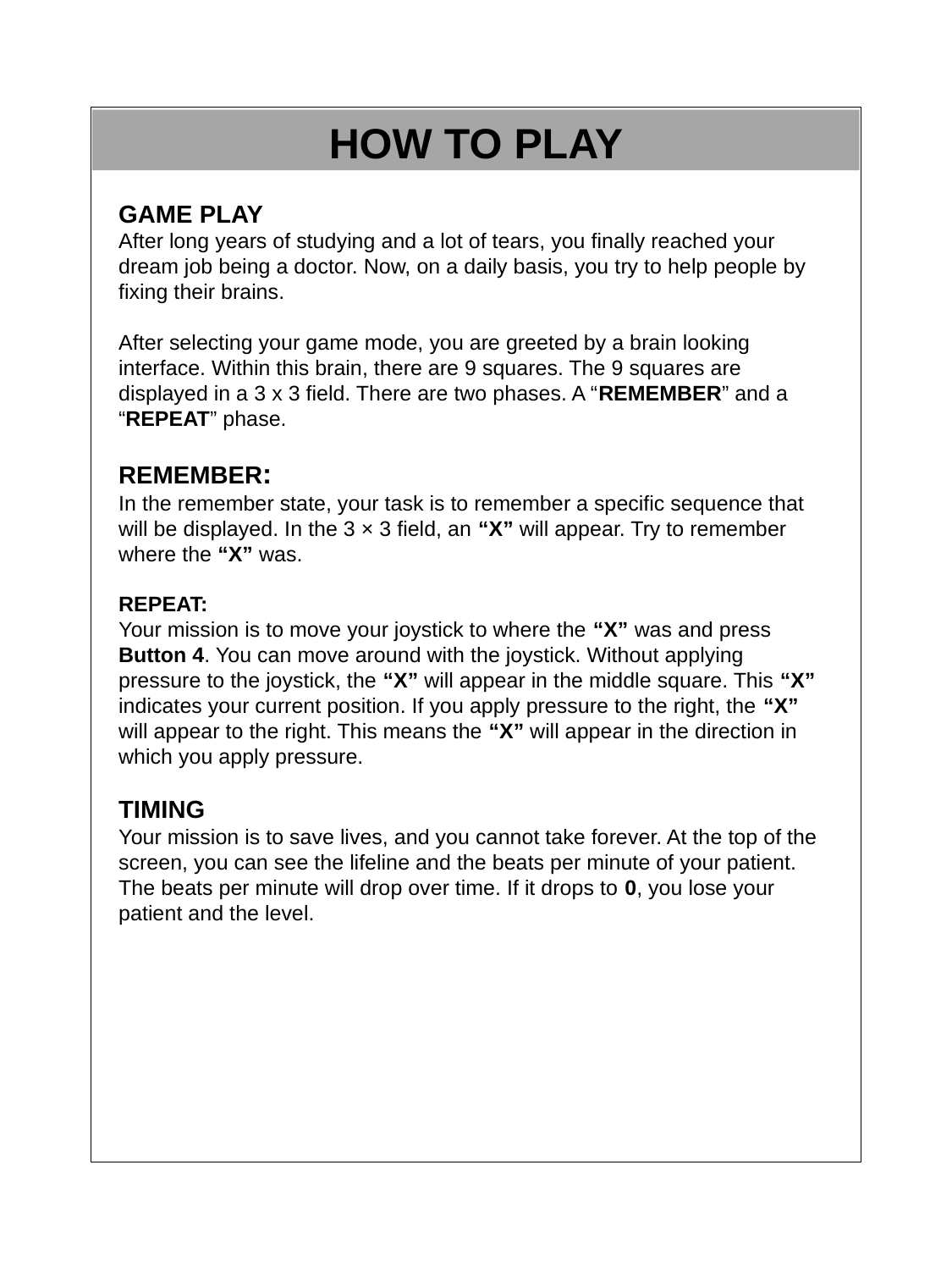

HOW TO PLAY
GAME PLAY
After long years of studying and a lot of tears, you finally reached your dream job being a doctor. Now, on a daily basis, you try to help people by fixing their brains.

After selecting your game mode, you are greeted by a brain looking interface. Within this brain, there are 9 squares. The 9 squares are displayed in a 3 x 3 field. There are two phases. A “REMEMBER” and a “REPEAT” phase.

REMEMBER:
In the remember state, your task is to remember a specific sequence that will be displayed. In the 3 × 3 field, an “X” will appear. Try to remember where the “X” was.

REPEAT:
Your mission is to move your joystick to where the “X” was and press Button 4. You can move around with the joystick. Without applying pressure to the joystick, the “X” will appear in the middle square. This “X” indicates your current position. If you apply pressure to the right, the “X” will appear to the right. This means the “X” will appear in the direction in which you apply pressure.

TIMING
Your mission is to save lives, and you cannot take forever. At the top of the screen, you can see the lifeline and the beats per minute of your patient. The beats per minute will drop over time. If it drops to 0, you lose your patient and the level.